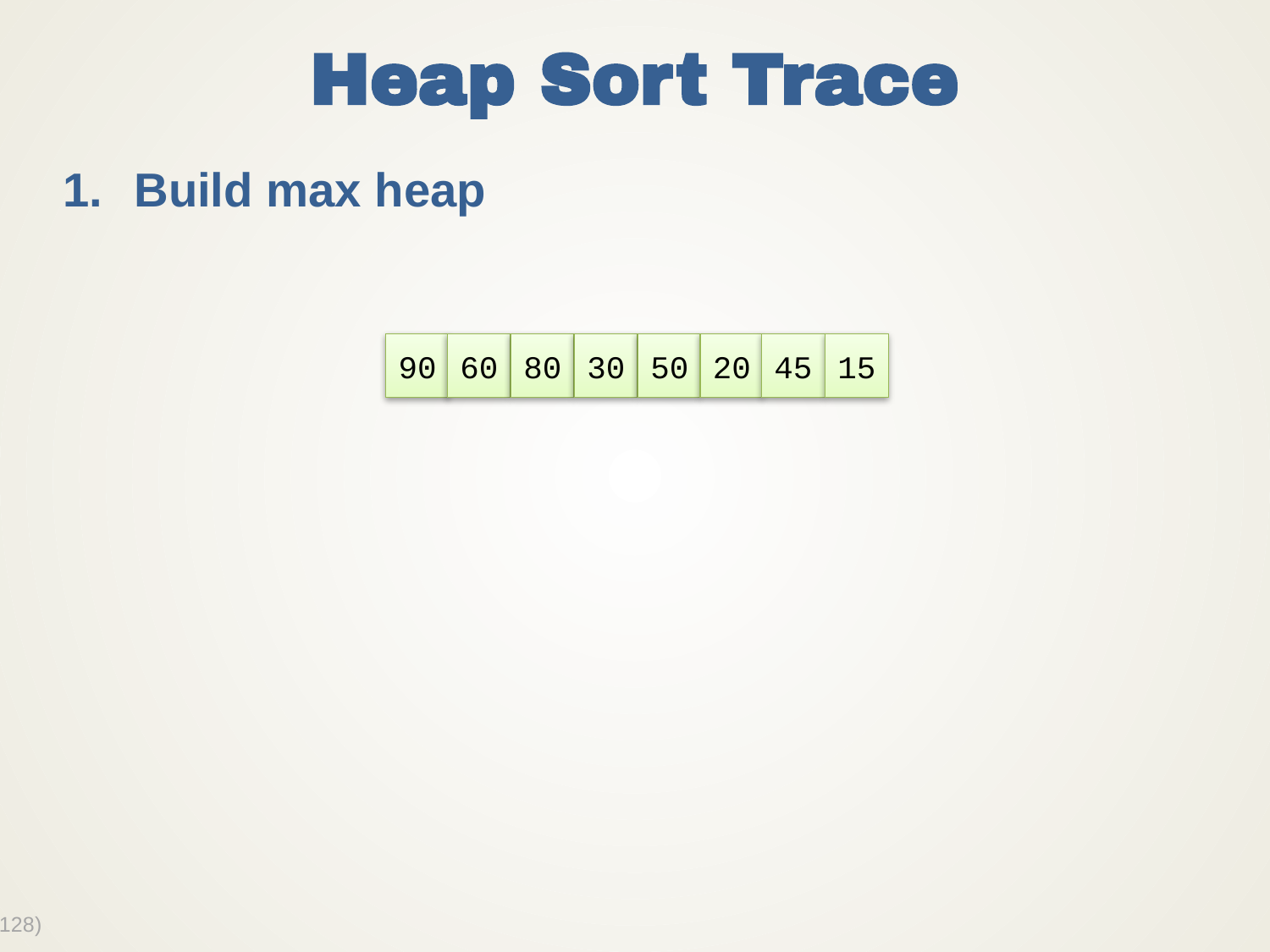

# Heap Sort Trace
Build max heap
90
60
80
30
50
20
45
15